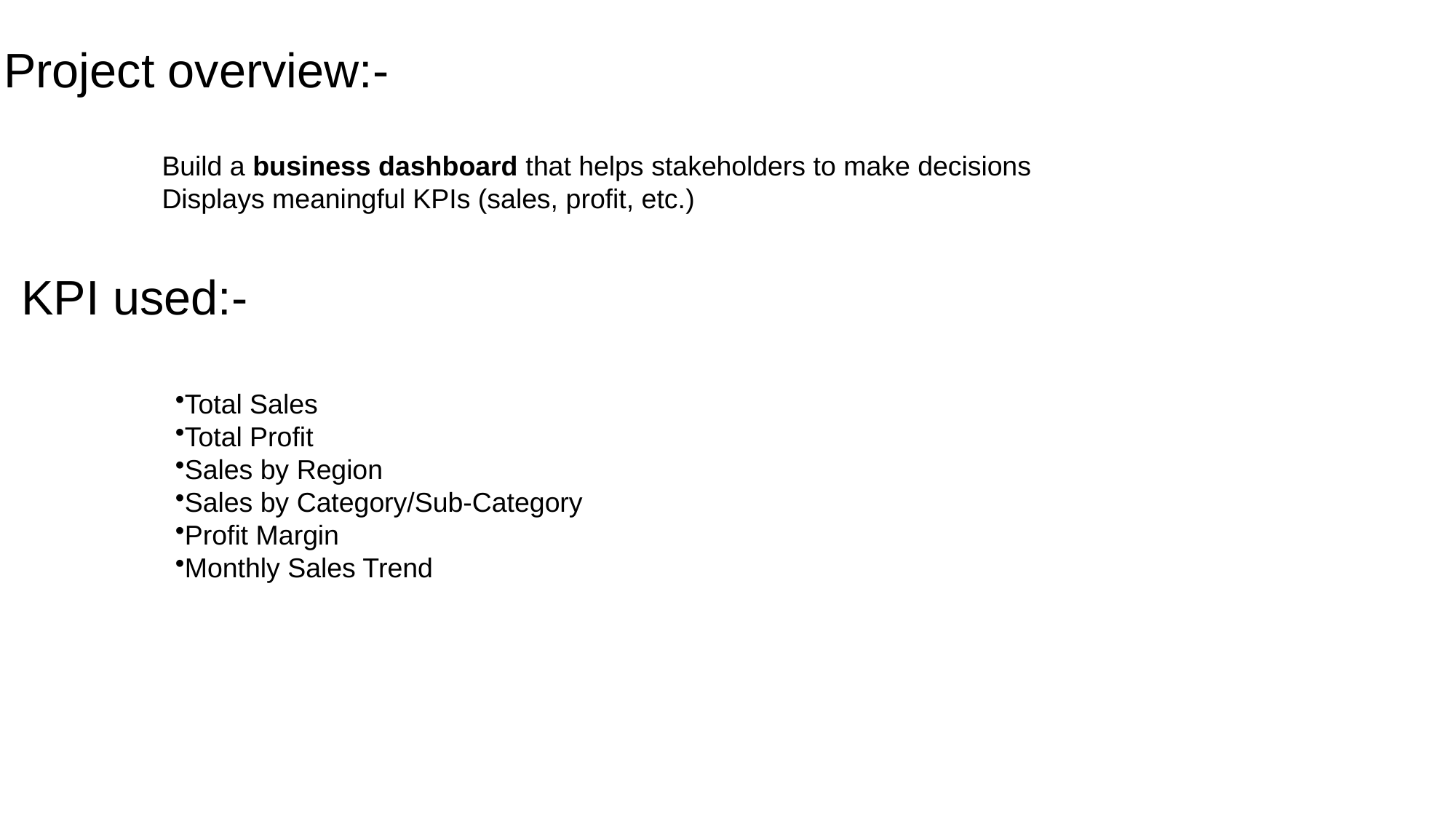

# Project overview:-
Build a business dashboard that helps stakeholders to make decisions
Displays meaningful KPIs (sales, profit, etc.)

KPI used:-

Total Sales
Total Profit
Sales by Region
Sales by Category/Sub-Category
Profit Margin
Monthly Sales Trend